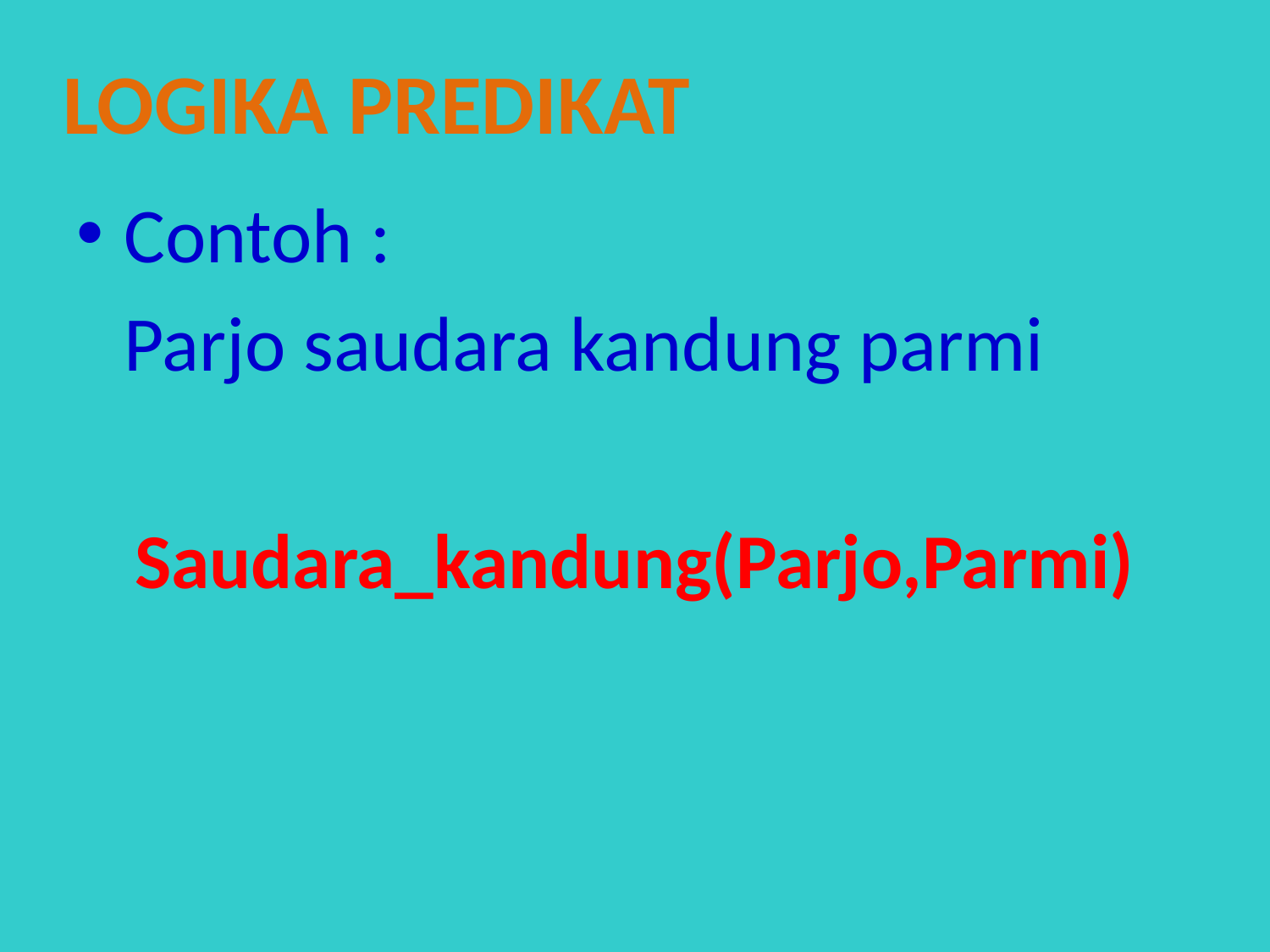

Logika predikat
Contoh :
	Parjo saudara kandung parmi

Saudara_kandung(Parjo,Parmi)